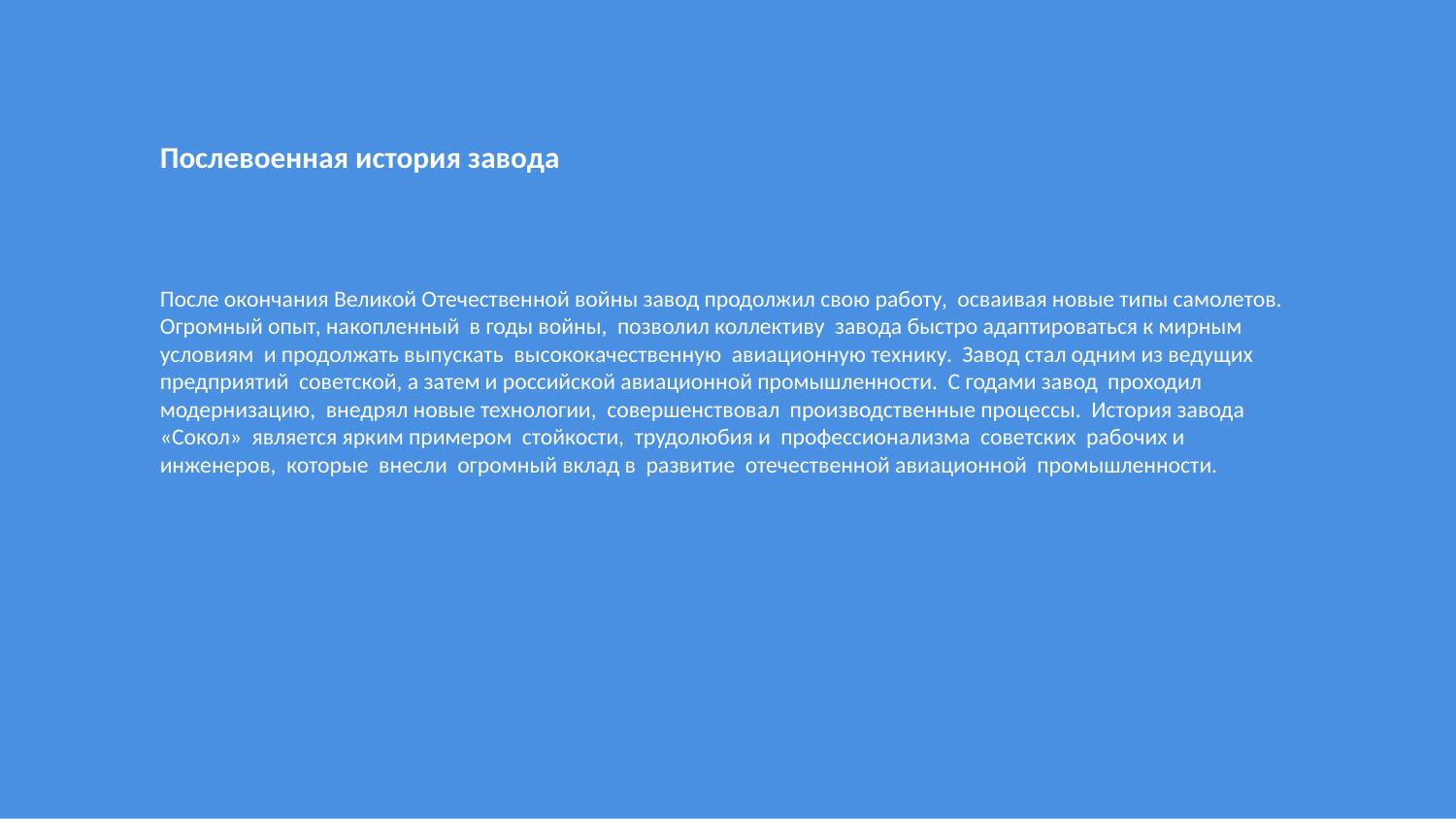

Послевоенная история завода
После окончания Великой Отечественной войны завод продолжил свою работу,  осваивая новые типы самолетов.  Огромный опыт, накопленный  в годы войны,  позволил коллективу  завода быстро адаптироваться к мирным условиям  и продолжать выпускать  высококачественную  авиационную технику.  Завод стал одним из ведущих  предприятий  советской, а затем и российской авиационной промышленности.  С годами завод  проходил модернизацию,  внедрял новые технологии,  совершенствовал  производственные процессы.  История завода  «Сокол»  является ярким примером  стойкости,  трудолюбия и  профессионализма  советских  рабочих и инженеров,  которые  внесли  огромный вклад в  развитие  отечественной авиационной  промышленности.